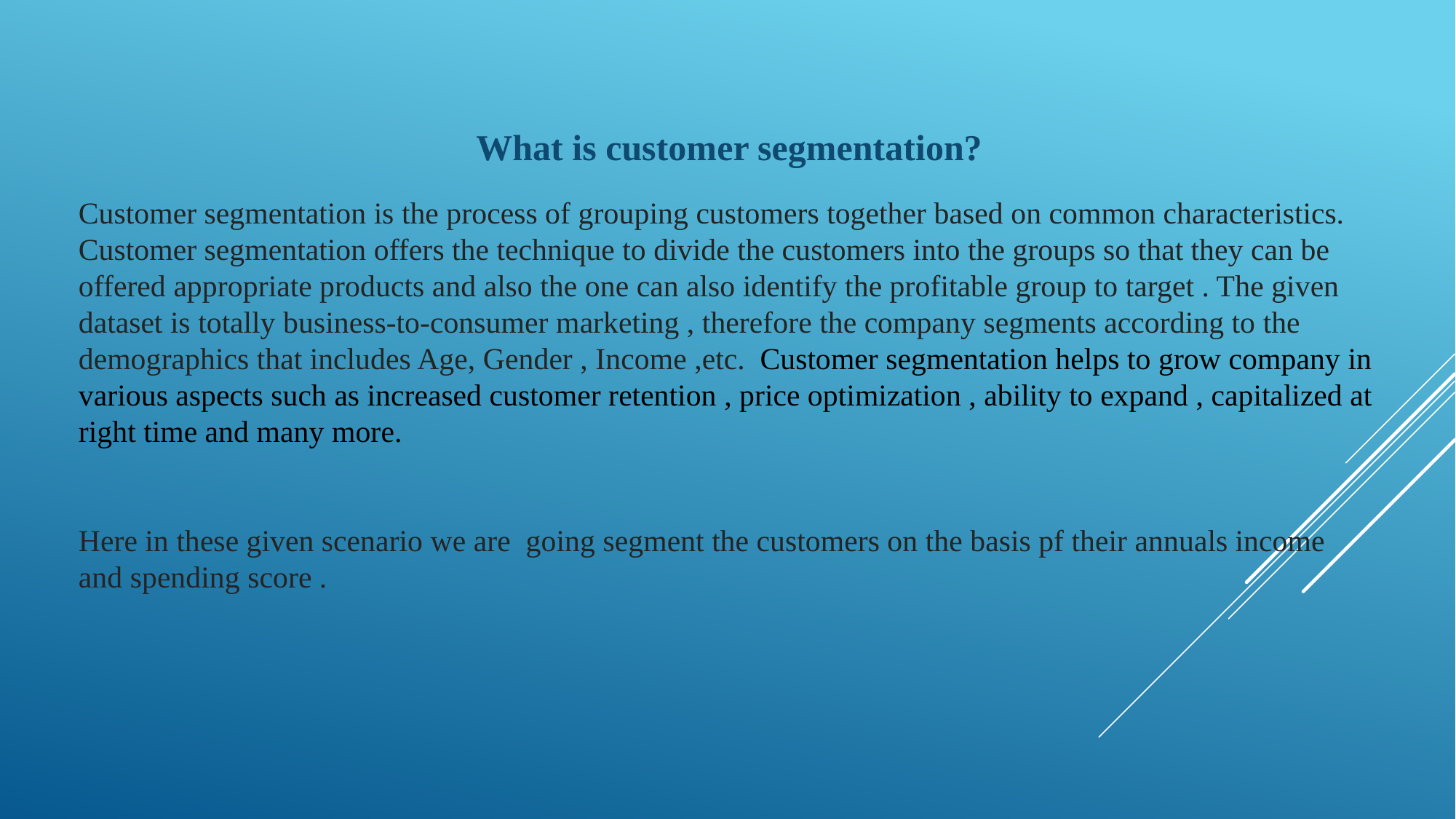

What is customer segmentation?
Customer segmentation is the process of grouping customers together based on common characteristics.
Customer segmentation offers the technique to divide the customers into the groups so that they can be offered appropriate products and also the one can also identify the profitable group to target . The given dataset is totally business-to-consumer marketing , therefore the company segments according to the demographics that includes Age, Gender , Income ,etc.  Customer segmentation helps to grow company in various aspects such as increased customer retention , price optimization , ability to expand , capitalized at right time and many more.

Here in these given scenario we are  going segment the customers on the basis pf their annuals income and spending score .